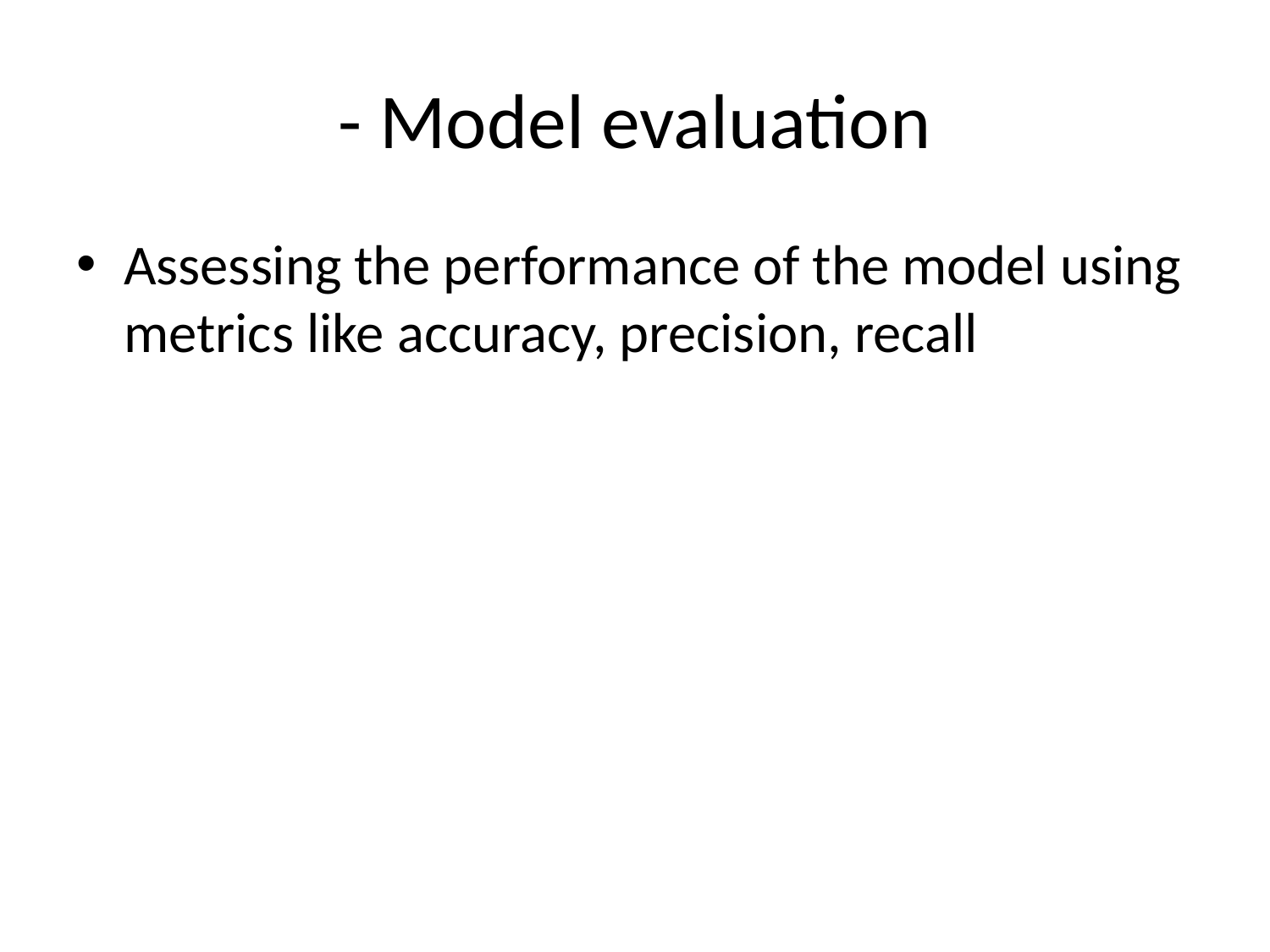

# - Model evaluation
Assessing the performance of the model using metrics like accuracy, precision, recall